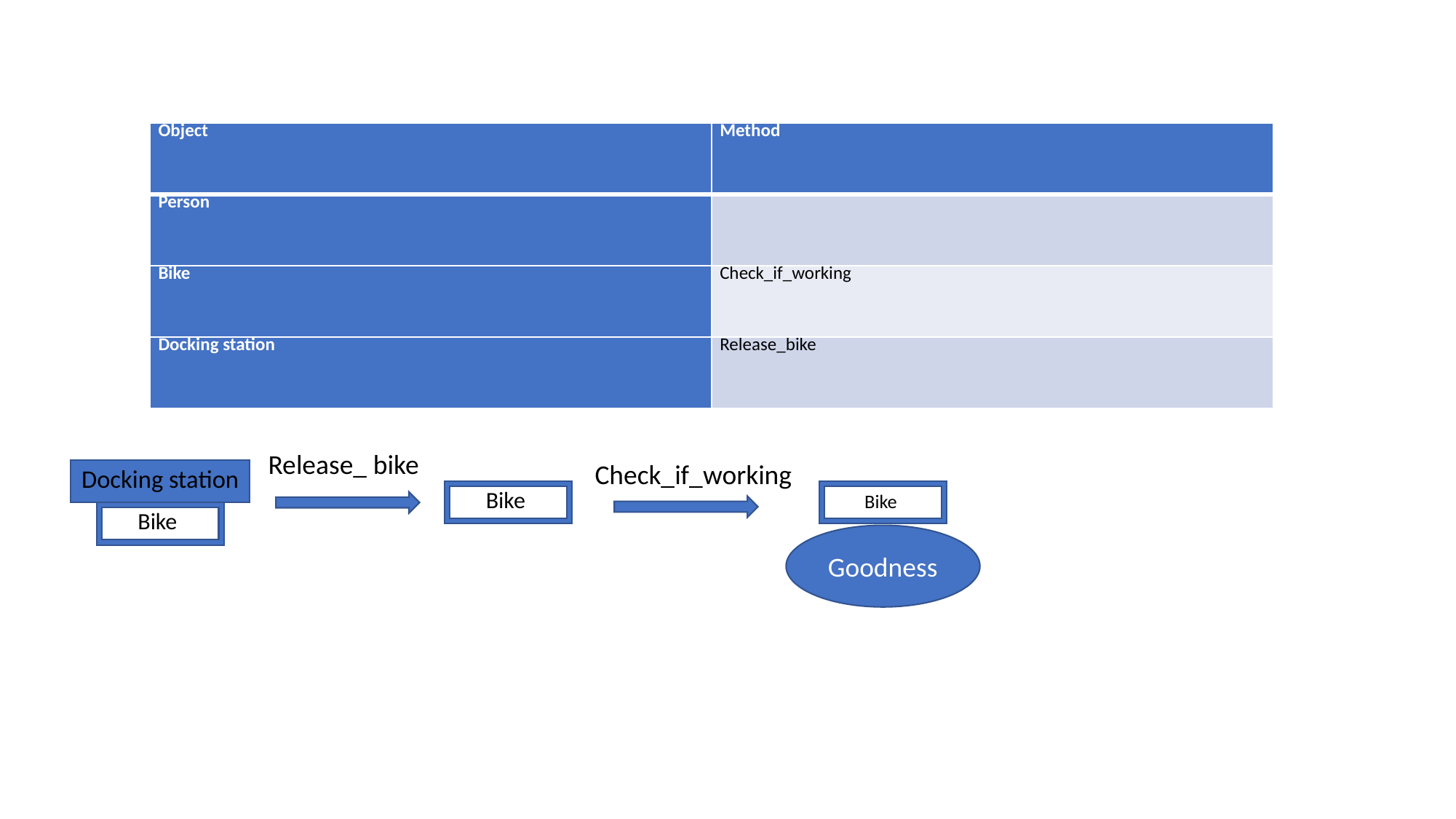

# 🚴🏻
| Object | Method |
| --- | --- |
| Person |  |
| Bike | Check\_if\_working |
| Docking station | Release\_bike |
Release_ bike
Check_if_working
Docking station
Bike
Bike

Bike
Goodness